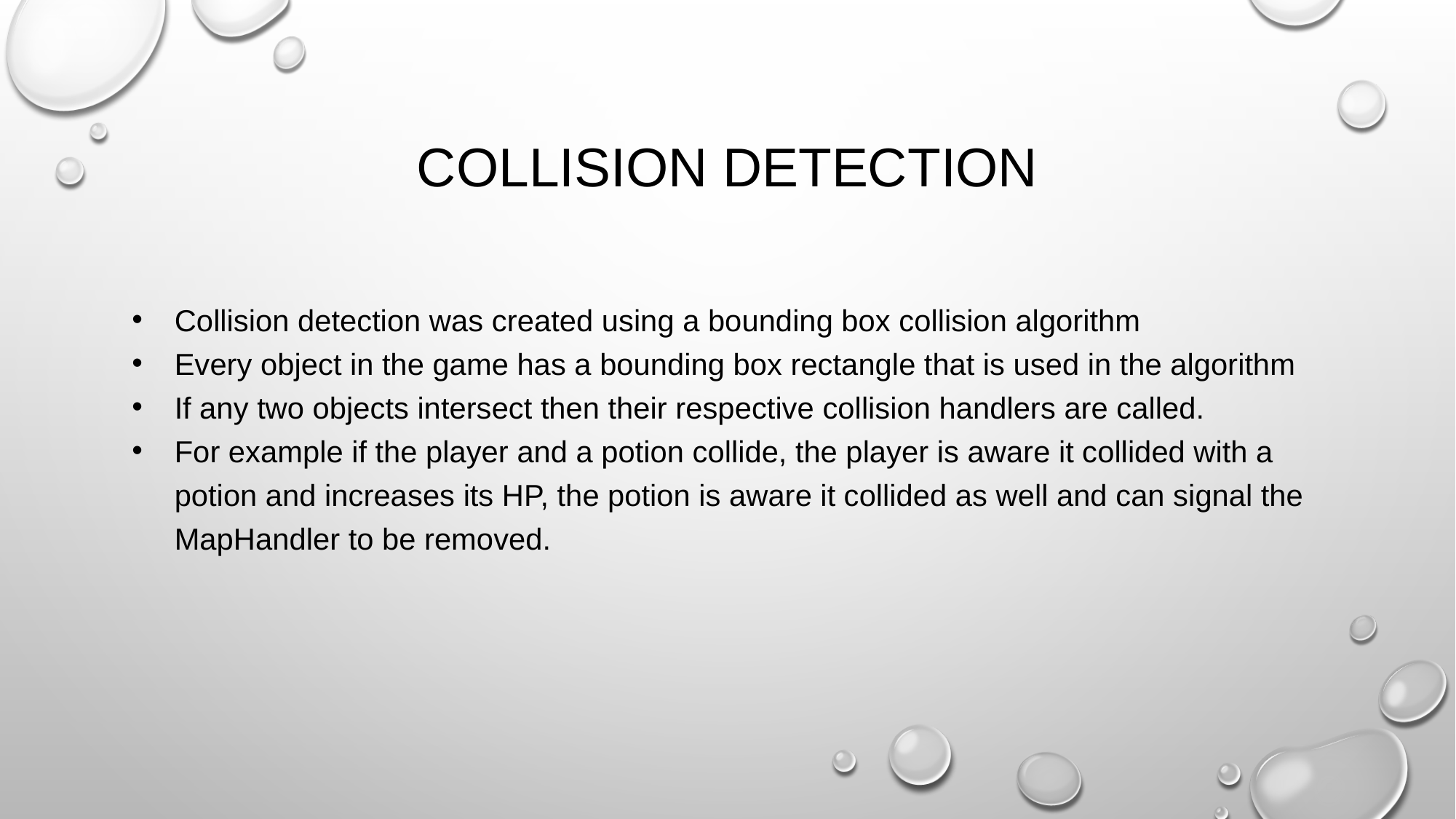

# COLLISION DETECTION
Collision detection was created using a bounding box collision algorithm
Every object in the game has a bounding box rectangle that is used in the algorithm
If any two objects intersect then their respective collision handlers are called.
For example if the player and a potion collide, the player is aware it collided with a potion and increases its HP, the potion is aware it collided as well and can signal the MapHandler to be removed.